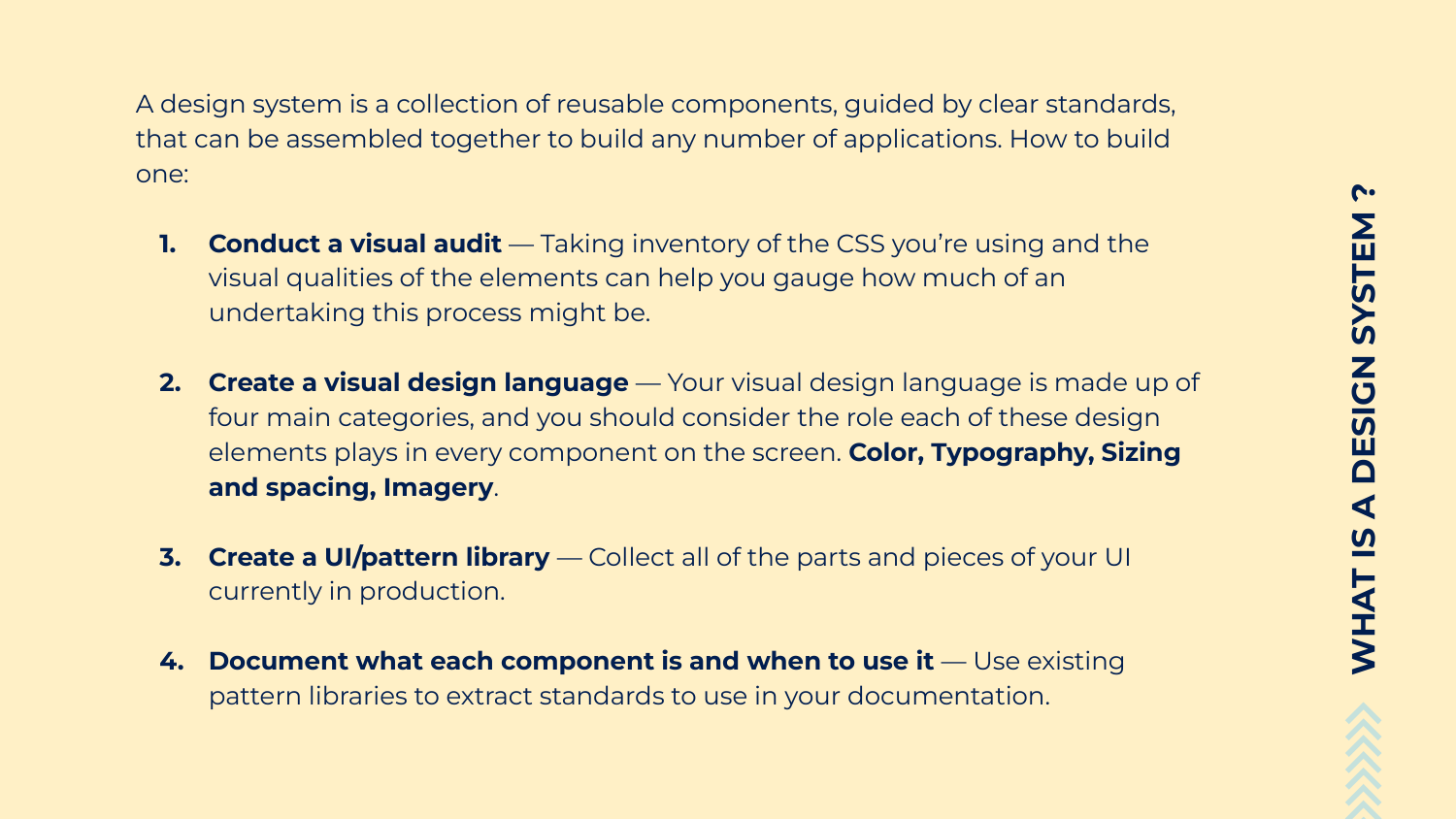

A design system is a collection of reusable components, guided by clear standards, that can be assembled together to build any number of applications. How to build one:

Conduct a visual audit — Taking inventory of the CSS you’re using and the visual qualities of the elements can help you gauge how much of an undertaking this process might be.

Create a visual design language — Your visual design language is made up of four main categories, and you should consider the role each of these design elements plays in every component on the screen. Color, Typography, Sizing and spacing, Imagery.

Create a UI/pattern library — Collect all of the parts and pieces of your UI currently in production.

Document what each component is and when to use it — Use existing pattern libraries to extract standards to use in your documentation.
# WHAT IS A DESIGN SYSTEM ?